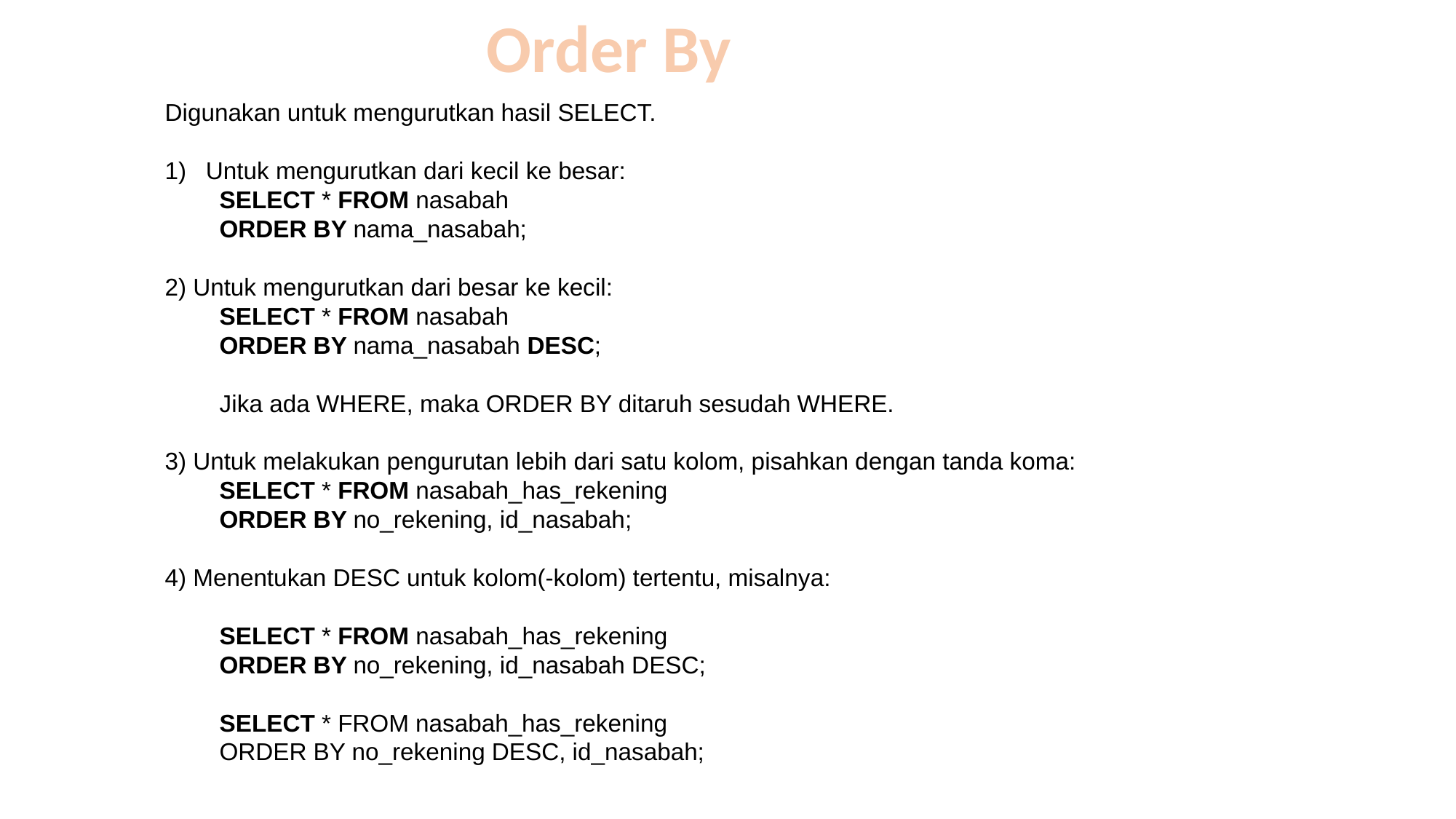

Order By
Digunakan untuk mengurutkan hasil SELECT.

Untuk mengurutkan dari kecil ke besar:
SELECT * FROM nasabah
ORDER BY nama_nasabah;

2) Untuk mengurutkan dari besar ke kecil:
SELECT * FROM nasabah
ORDER BY nama_nasabah DESC;

Jika ada WHERE, maka ORDER BY ditaruh sesudah WHERE.

3) Untuk melakukan pengurutan lebih dari satu kolom, pisahkan dengan tanda koma:
SELECT * FROM nasabah_has_rekening
ORDER BY no_rekening, id_nasabah;

4) Menentukan DESC untuk kolom(-kolom) tertentu, misalnya:

SELECT * FROM nasabah_has_rekening
ORDER BY no_rekening, id_nasabah DESC;

SELECT * FROM nasabah_has_rekening
ORDER BY no_rekening DESC, id_nasabah;